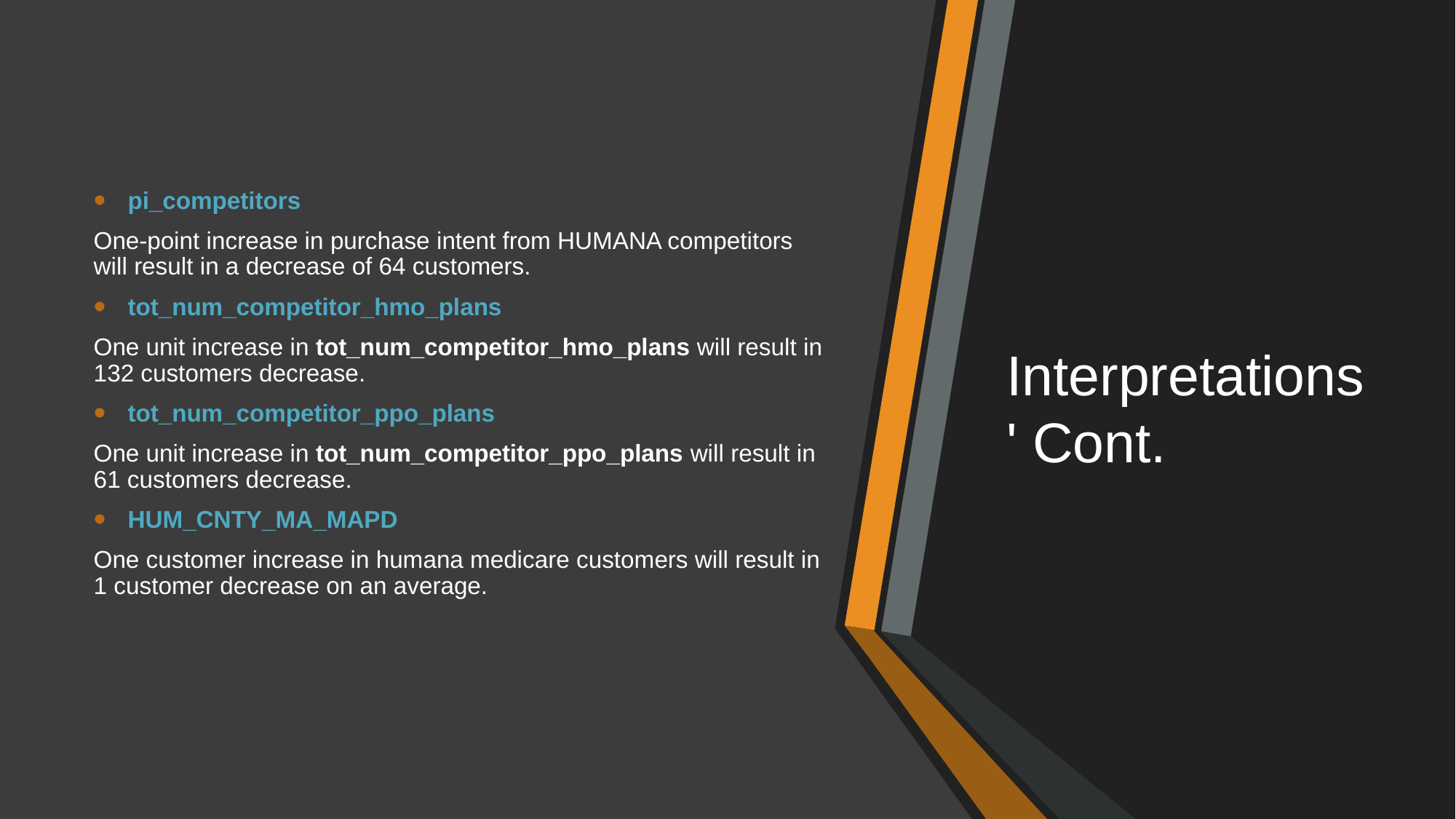

pi_competitors
One-point increase in purchase intent from HUMANA competitors will result in a decrease of 64 customers.
tot_num_competitor_hmo_plans
One unit increase in tot_num_competitor_hmo_plans will result in 132 customers decrease.
tot_num_competitor_ppo_plans
One unit increase in tot_num_competitor_ppo_plans will result in 61 customers decrease.
HUM_CNTY_MA_MAPD
One customer increase in humana medicare customers will result in 1 customer decrease on an average.

# Interpretations' Cont.